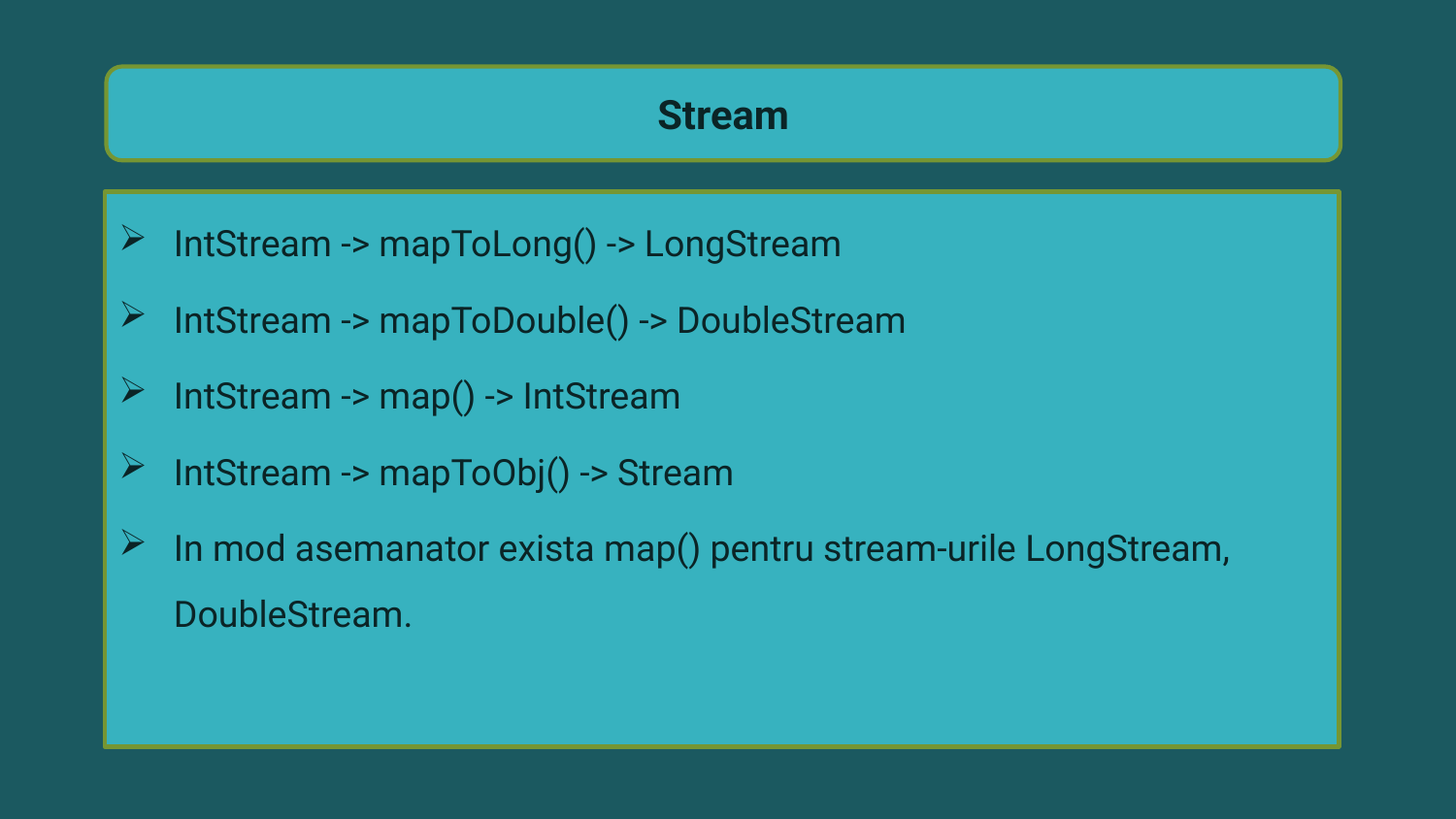

Stream
IntStream -> mapToLong() -> LongStream
IntStream -> mapToDouble() -> DoubleStream
IntStream -> map() -> IntStream
IntStream -> mapToObj() -> Stream
In mod asemanator exista map() pentru stream-urile LongStream, DoubleStream.